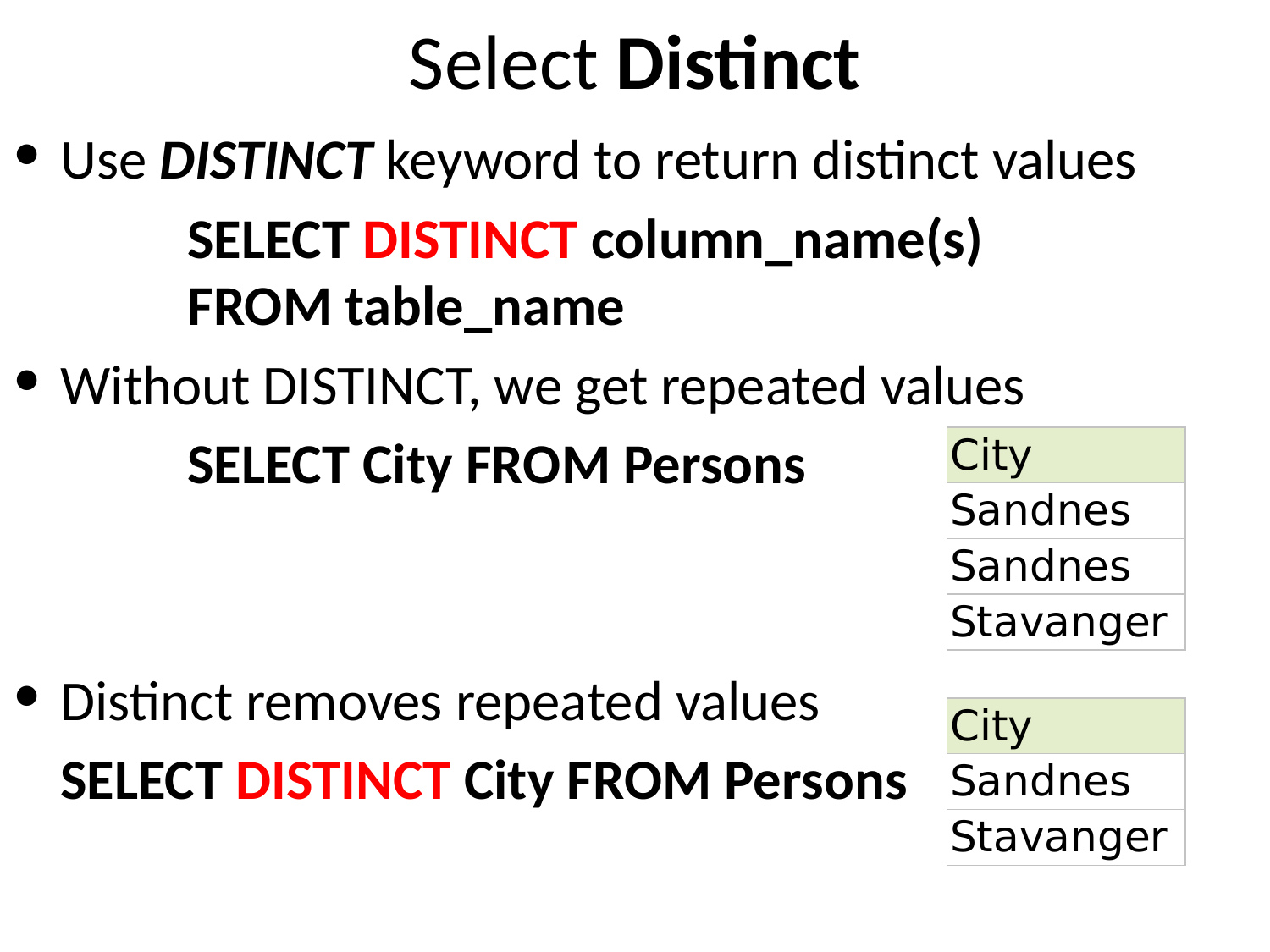

# Select Distinct

Use DISTINCT keyword to return distinct values
		SELECT DISTINCT column_name(s)
	FROM table_name
Without DISTINCT, we get repeated values
		SELECT City FROM Persons

Distinct removes repeated values
	SELECT DISTINCT City FROM Persons
| City |
| --- |
| Sandnes |
| Sandnes |
| Stavanger |
| City |
| --- |
| Sandnes |
| Stavanger |